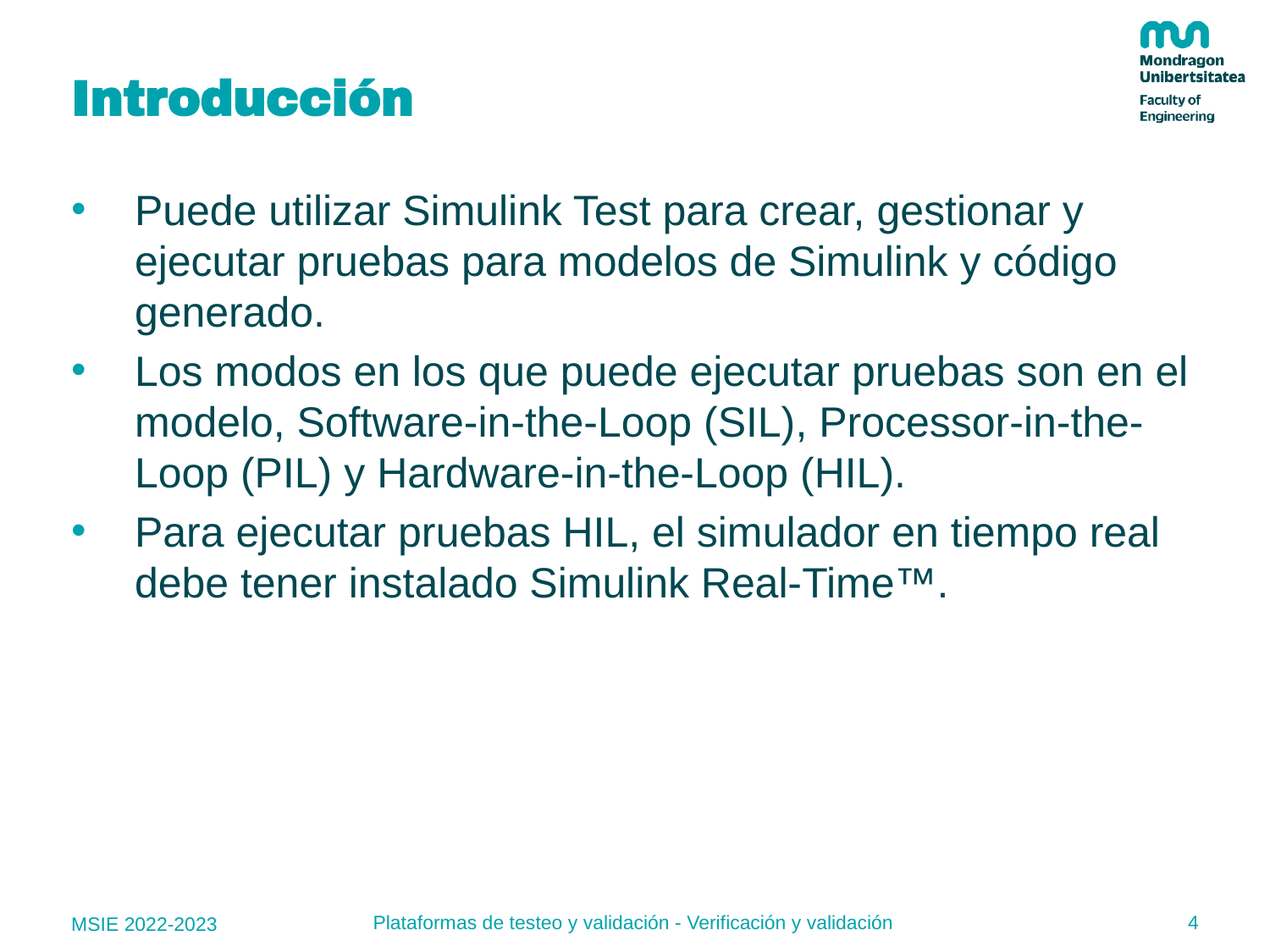

# Introducción
Puede utilizar Simulink Test para crear, gestionar y ejecutar pruebas para modelos de Simulink y código generado.
Los modos en los que puede ejecutar pruebas son en el modelo, Software-in-the-Loop (SIL), Processor-in-the-Loop (PIL) y Hardware-in-the-Loop (HIL).
Para ejecutar pruebas HIL, el simulador en tiempo real debe tener instalado Simulink Real-Time™.

4
Plataformas de testeo y validación - Verificación y validación
MSIE 2022-2023